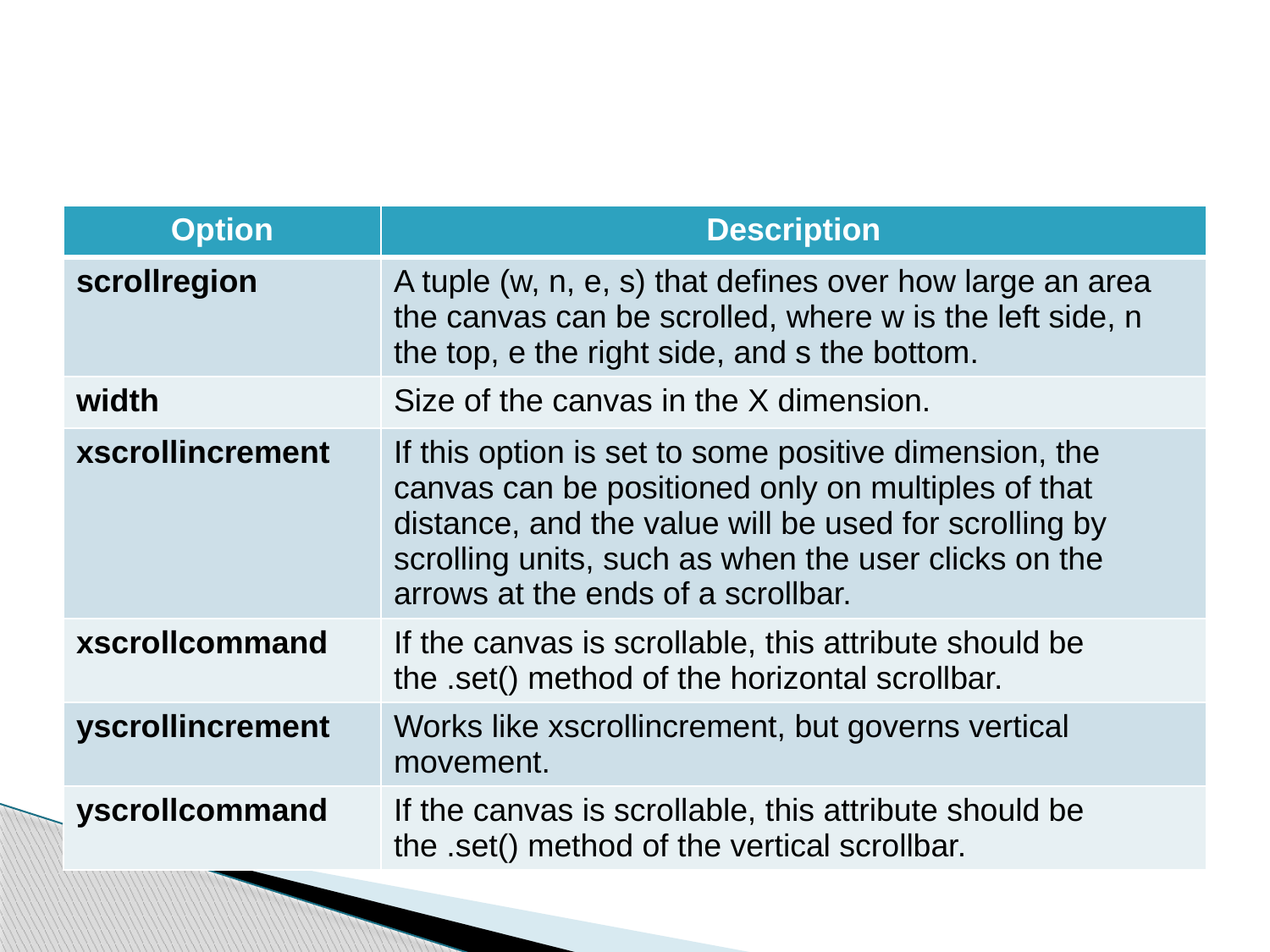

#
| Option | Description |
| --- | --- |
| scrollregion | A tuple (w, n, e, s) that defines over how large an area the canvas can be scrolled, where w is the left side, n the top, e the right side, and s the bottom. |
| width | Size of the canvas in the X dimension. |
| xscrollincrement | If this option is set to some positive dimension, the canvas can be positioned only on multiples of that distance, and the value will be used for scrolling by scrolling units, such as when the user clicks on the arrows at the ends of a scrollbar. |
| xscrollcommand | If the canvas is scrollable, this attribute should be the .set() method of the horizontal scrollbar. |
| yscrollincrement | Works like xscrollincrement, but governs vertical movement. |
| yscrollcommand | If the canvas is scrollable, this attribute should be the .set() method of the vertical scrollbar. |